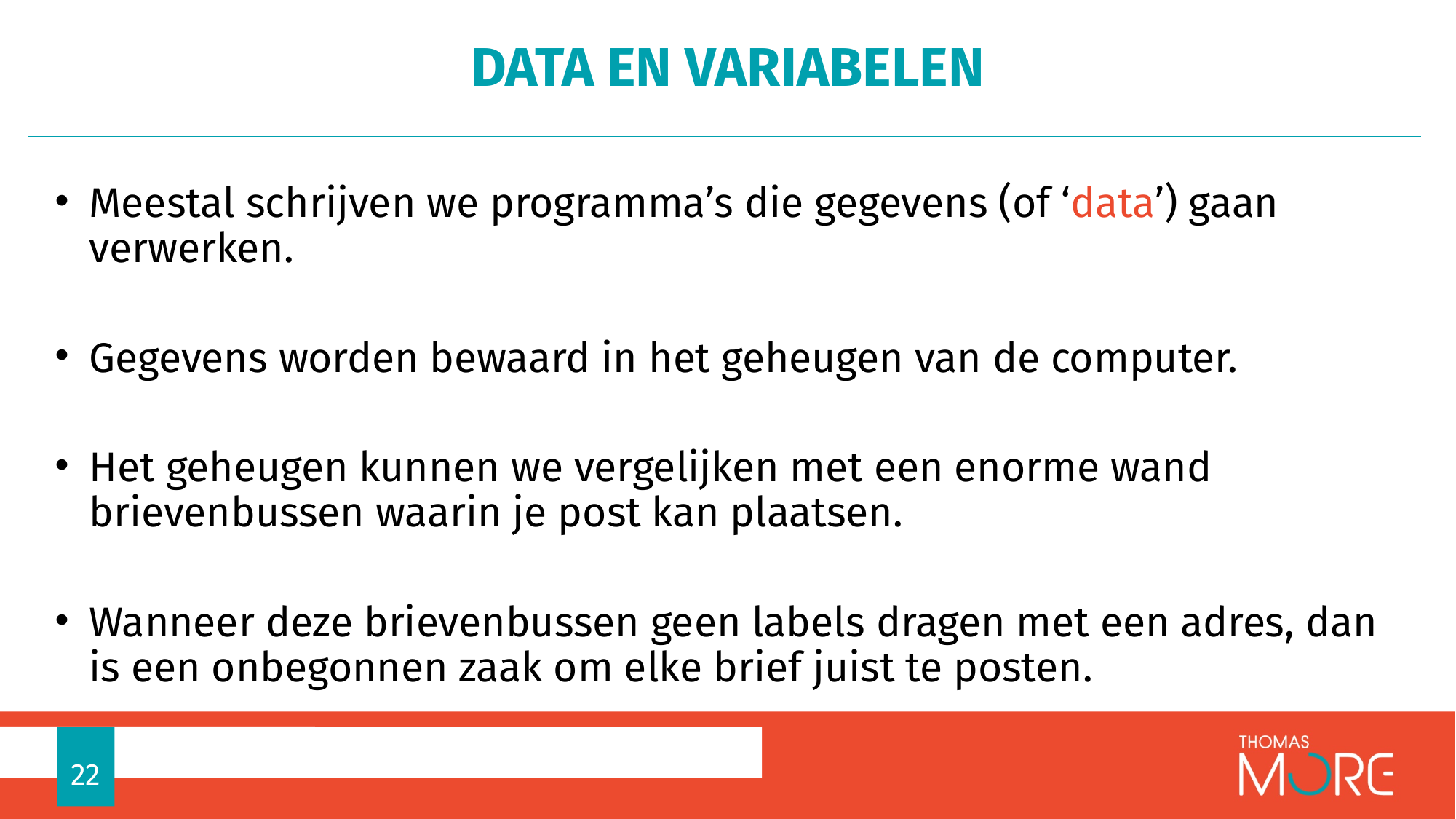

# Data en variabelen
Meestal schrijven we programma’s die gegevens (of ‘data’) gaan verwerken.

Gegevens worden bewaard in het geheugen van de computer.

Het geheugen kunnen we vergelijken met een enorme wand brievenbussen waarin je post kan plaatsen.

Wanneer deze brievenbussen geen labels dragen met een adres, dan is een onbegonnen zaak om elke brief juist te posten.

22